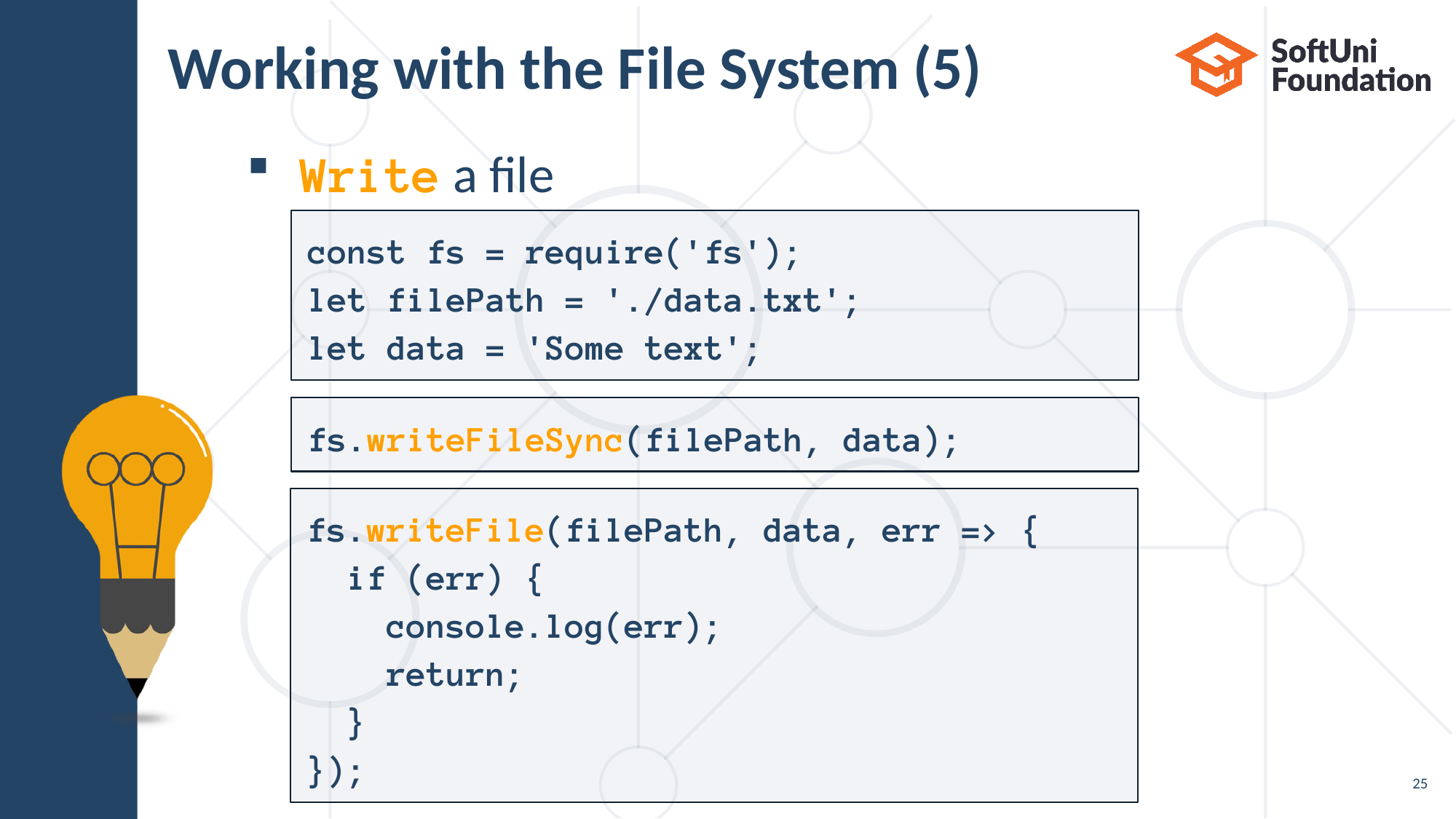

# Working with the File System (5)
Write a file

const fs = require('fs');
let filePath = './data.txt';
let data = 'Some text';
fs.writeFileSync(filePath, data);
fs.writeFile(filePath, data, err => {
  if (err) {
    console.log(err);
    return;
  }
});
25